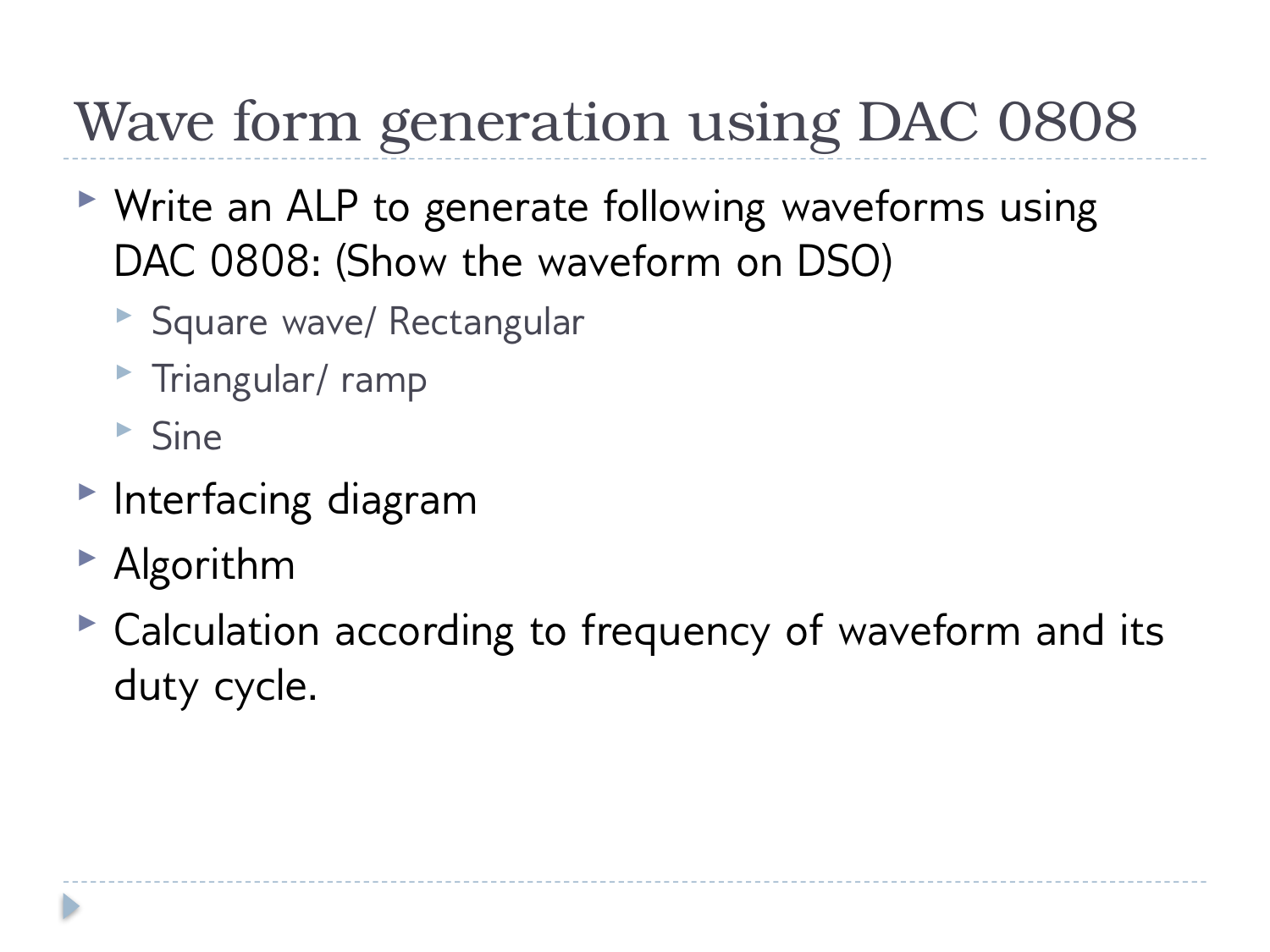

# Wave form generation using DAC 0808
Write an ALP to generate following waveforms using DAC 0808: (Show the waveform on DSO)
Square wave/ Rectangular
Triangular/ ramp
Sine
Interfacing diagram
Algorithm
Calculation according to frequency of waveform and its duty cycle.